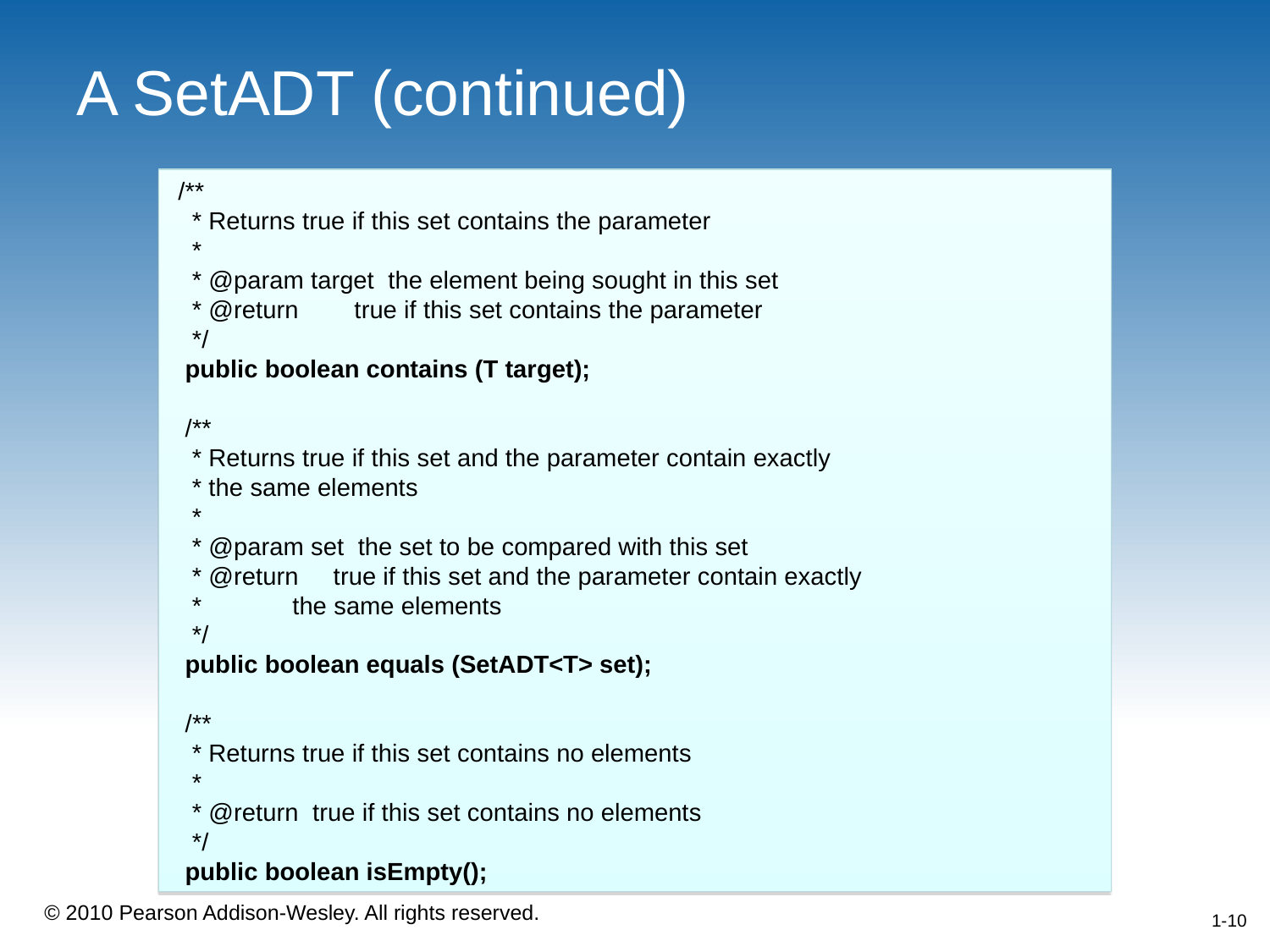

# A SetADT (continued)
 /**
   * Returns true if this set contains the parameter
   *
   * @param target  the element being sought in this set
   * @return        true if this set contains the parameter
   */
  public boolean contains (T target);

  /**
   * Returns true if this set and the parameter contain exactly
   * the same elements
   *
   * @param set  the set to be compared with this set
   * @return     true if this set and the parameter contain exactly
   *             the same elements
   */
  public boolean equals (SetADT<T> set);

  /**
   * Returns true if this set contains no elements
   *
   * @return  true if this set contains no elements
   */
  public boolean isEmpty();
1-10